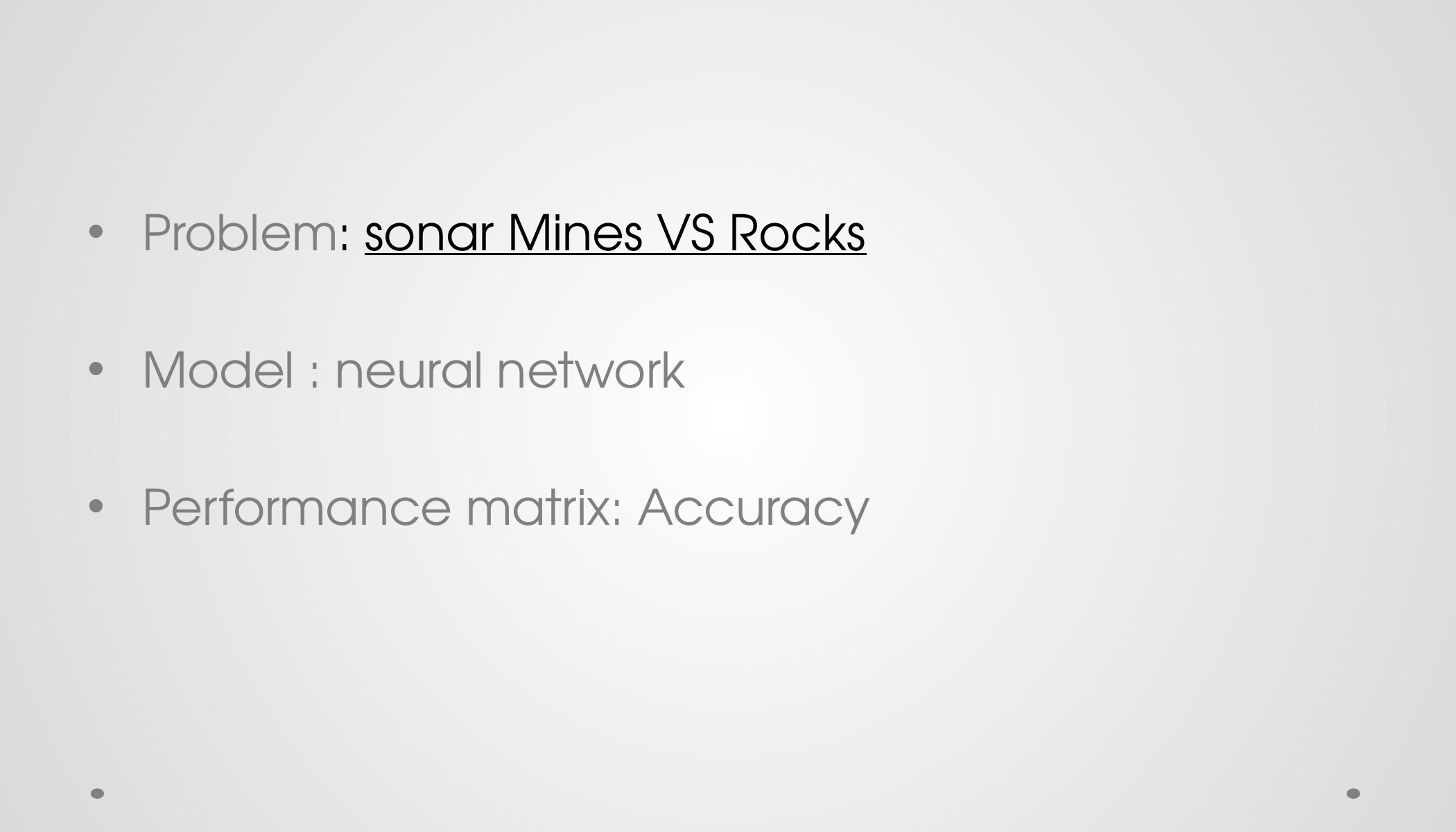

#
Problem: sonar Mines VS Rocks

Model : neural network

Performance matrix: Accuracy